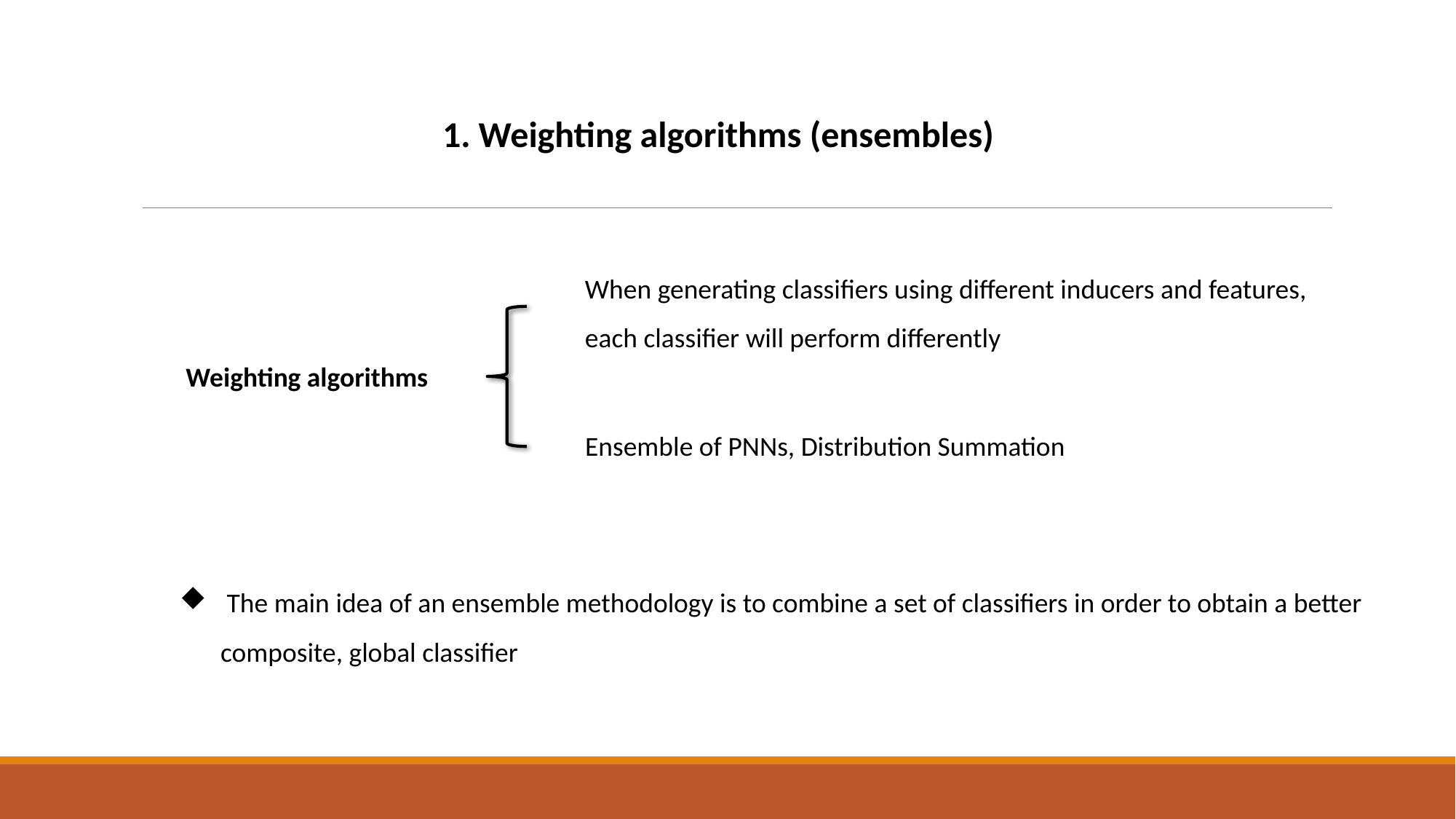

1. Weighting algorithms (ensembles)
When generating classifiers using different inducers and features,
each classifier will perform differently

 Weighting algorithms
Ensemble of PNNs, Distribution Summation

 The main idea of an ensemble methodology is to combine a set of classifiers in order to obtain a better composite, global classifier